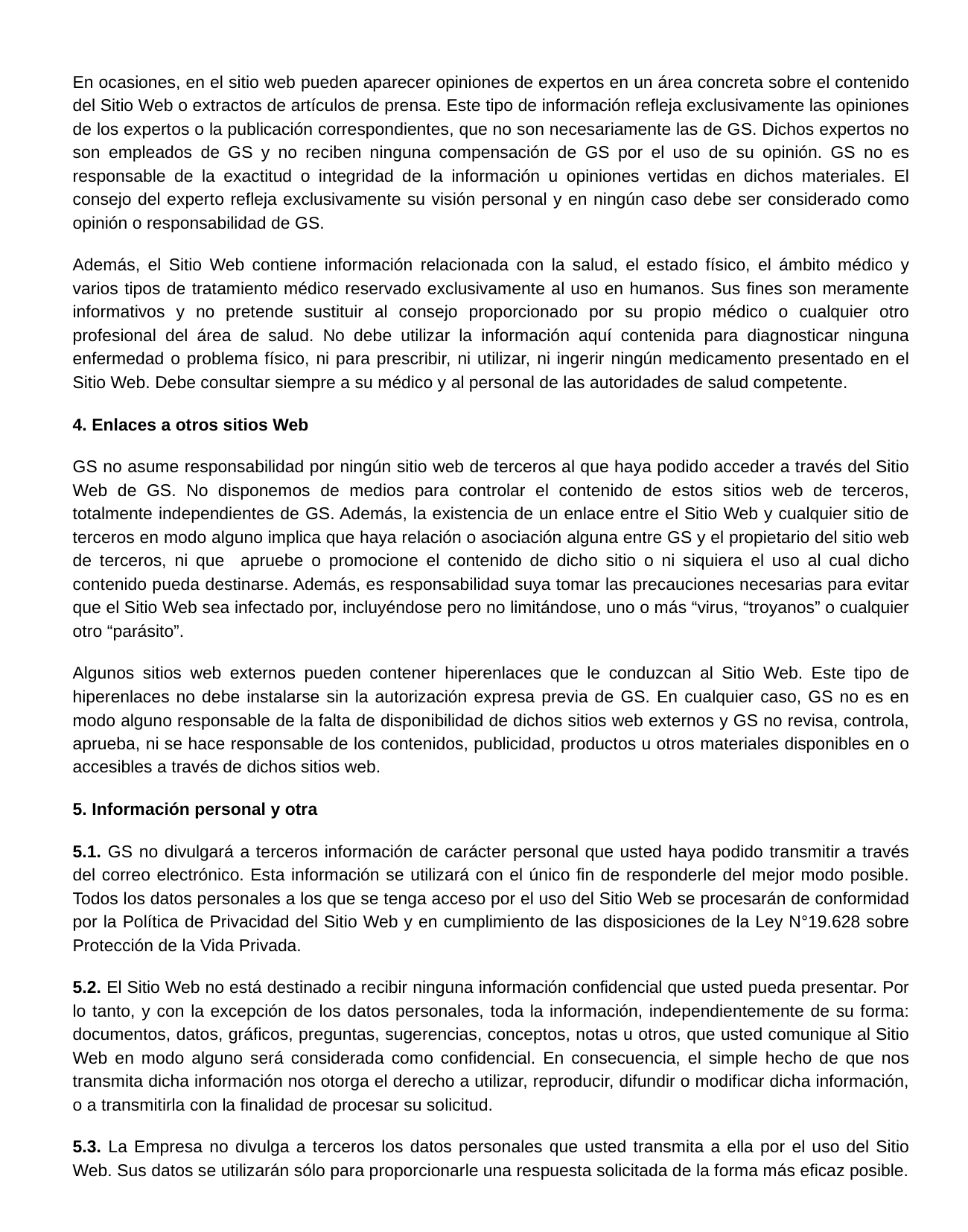

En ocasiones, en el sitio web pueden aparecer opiniones de expertos en un área concreta sobre el contenido del Sitio Web o extractos de artículos de prensa. Este tipo de información refleja exclusivamente las opiniones de los expertos o la publicación correspondientes, que no son necesariamente las de GS. Dichos expertos no son empleados de GS y no reciben ninguna compensación de GS por el uso de su opinión. GS no es responsable de la exactitud o integridad de la información u opiniones vertidas en dichos materiales. El consejo del experto refleja exclusivamente su visión personal y en ningún caso debe ser considerado como opinión o responsabilidad de GS.
Además, el Sitio Web contiene información relacionada con la salud, el estado físico, el ámbito médico y varios tipos de tratamiento médico reservado exclusivamente al uso en humanos. Sus fines son meramente informativos y no pretende sustituir al consejo proporcionado por su propio médico o cualquier otro profesional del área de salud. No debe utilizar la información aquí contenida para diagnosticar ninguna enfermedad o problema físico, ni para prescribir, ni utilizar, ni ingerir ningún medicamento presentado en el Sitio Web. Debe consultar siempre a su médico y al personal de las autoridades de salud competente.
4. Enlaces a otros sitios Web
GS no asume responsabilidad por ningún sitio web de terceros al que haya podido acceder a través del Sitio Web de GS. No disponemos de medios para controlar el contenido de estos sitios web de terceros, totalmente independientes de GS. Además, la existencia de un enlace entre el Sitio Web y cualquier sitio de terceros en modo alguno implica que haya relación o asociación alguna entre GS y el propietario del sitio web de terceros, ni que  apruebe o promocione el contenido de dicho sitio o ni siquiera el uso al cual dicho contenido pueda destinarse. Además, es responsabilidad suya tomar las precauciones necesarias para evitar que el Sitio Web sea infectado por, incluyéndose pero no limitándose, uno o más “virus, “troyanos” o cualquier otro “parásito”.
Algunos sitios web externos pueden contener hiperenlaces que le conduzcan al Sitio Web. Este tipo de hiperenlaces no debe instalarse sin la autorización expresa previa de GS. En cualquier caso, GS no es en modo alguno responsable de la falta de disponibilidad de dichos sitios web externos y GS no revisa, controla, aprueba, ni se hace responsable de los contenidos, publicidad, productos u otros materiales disponibles en o accesibles a través de dichos sitios web.
5. Información personal y otra
5.1. GS no divulgará a terceros información de carácter personal que usted haya podido transmitir a través del correo electrónico. Esta información se utilizará con el único fin de responderle del mejor modo posible. Todos los datos personales a los que se tenga acceso por el uso del Sitio Web se procesarán de conformidad por la Política de Privacidad del Sitio Web y en cumplimiento de las disposiciones de la Ley N°19.628 sobre Protección de la Vida Privada.
5.2. El Sitio Web no está destinado a recibir ninguna información confidencial que usted pueda presentar. Por lo tanto, y con la excepción de los datos personales, toda la información, independientemente de su forma: documentos, datos, gráficos, preguntas, sugerencias, conceptos, notas u otros, que usted comunique al Sitio Web en modo alguno será considerada como confidencial. En consecuencia, el simple hecho de que nos transmita dicha información nos otorga el derecho a utilizar, reproducir, difundir o modificar dicha información, o a transmitirla con la finalidad de procesar su solicitud.
5.3. La Empresa no divulga a terceros los datos personales que usted transmita a ella por el uso del Sitio Web. Sus datos se utilizarán sólo para proporcionarle una respuesta solicitada de la forma más eficaz posible.